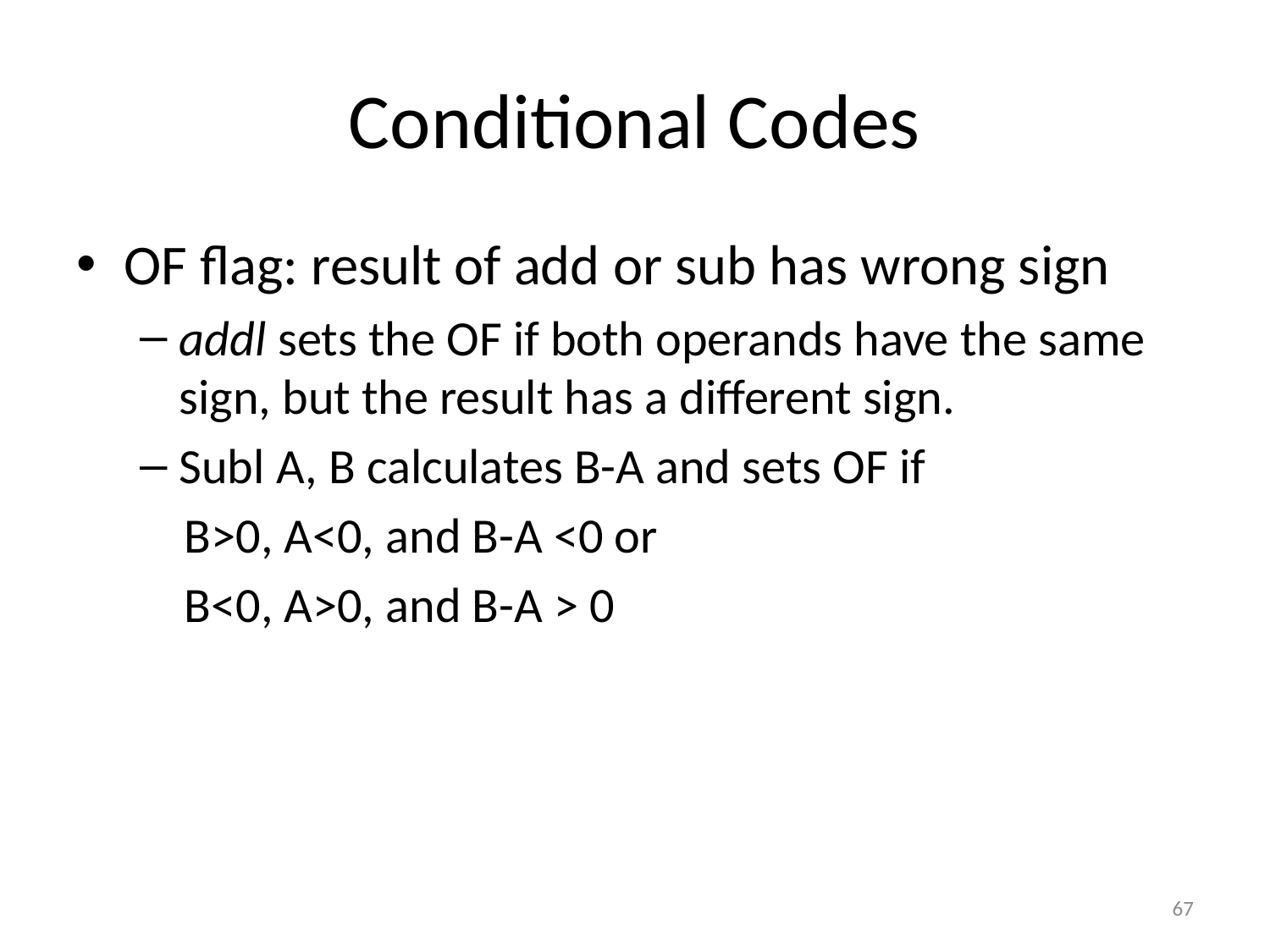

# Conditional Codes
OF flag: result of add or sub has wrong sign
addl sets the OF if both operands have the same sign, but the result has a different sign.
Subl A, B calculates B-A and sets OF if
    B>0, A<0, and B-A <0 or
    B<0, A>0, and B-A > 0
67